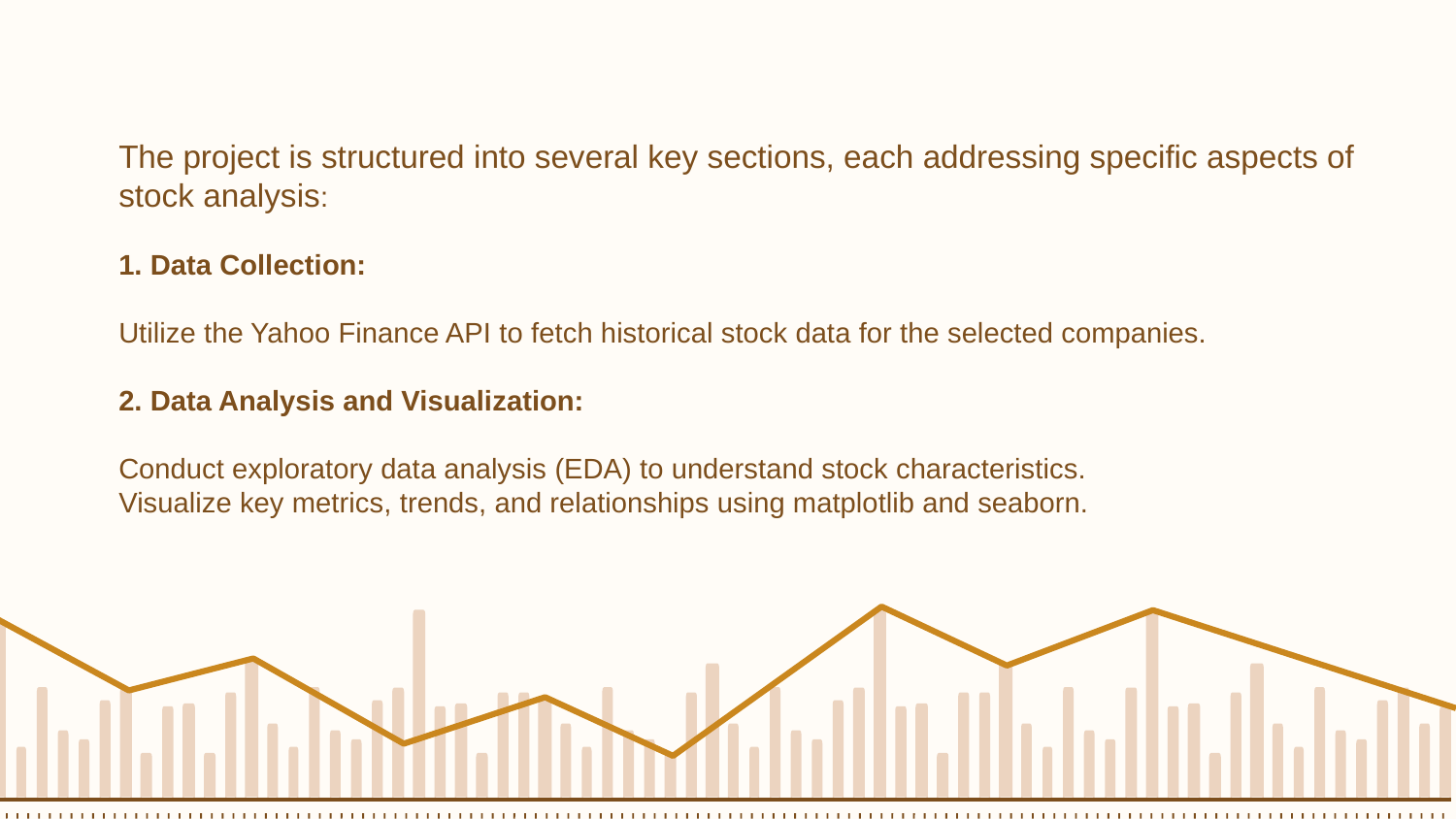

The project is structured into several key sections, each addressing specific aspects of stock analysis:

1. Data Collection:

Utilize the Yahoo Finance API to fetch historical stock data for the selected companies.

2. Data Analysis and Visualization:

Conduct exploratory data analysis (EDA) to understand stock characteristics.
Visualize key metrics, trends, and relationships using matplotlib and seaborn.